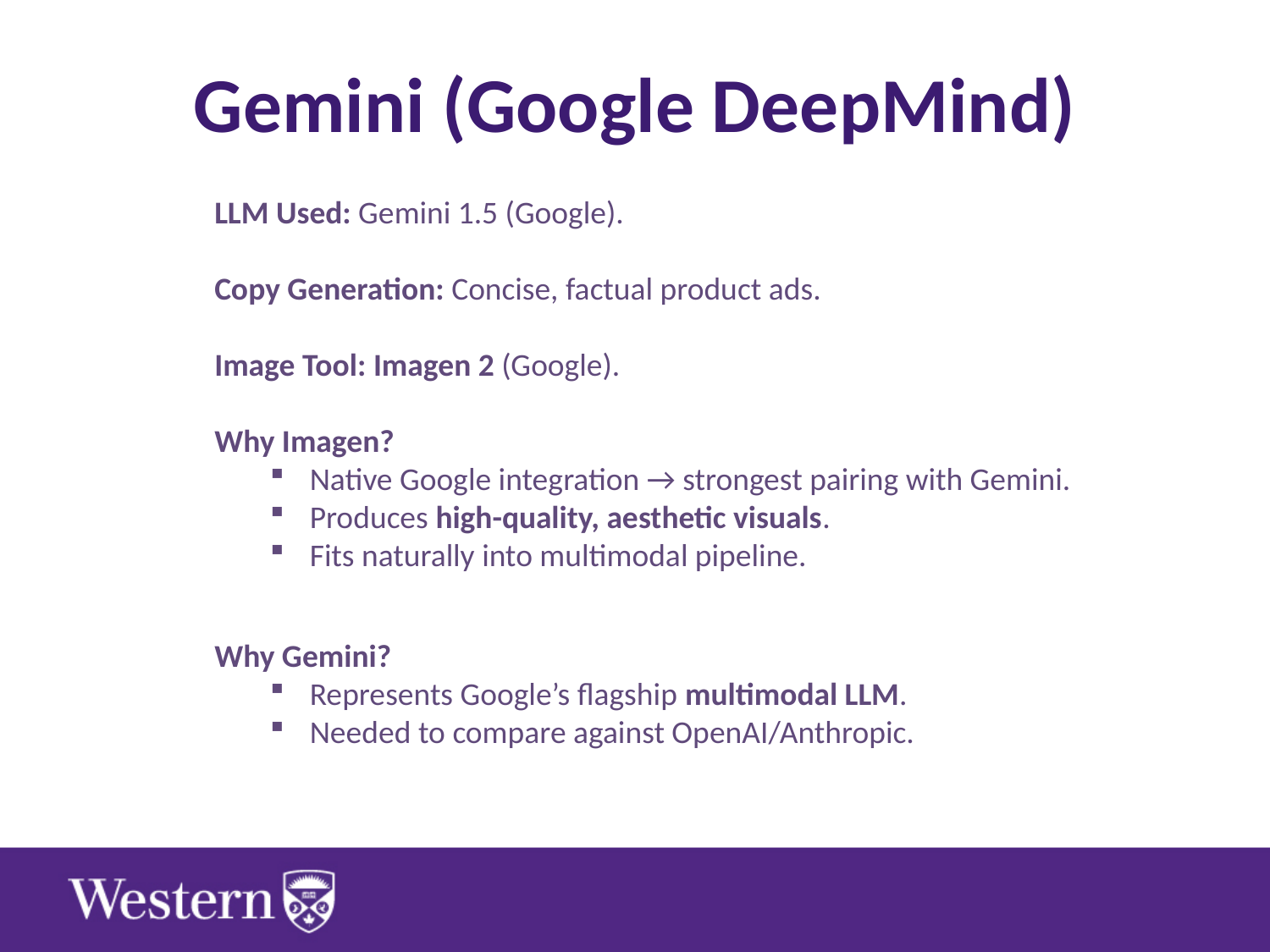

# Gemini (Google DeepMind)
LLM Used: Gemini 1.5 (Google).
Copy Generation: Concise, factual product ads.

Image Tool: Imagen 2 (Google).

Why Imagen?
Native Google integration → strongest pairing with Gemini.
Produces high-quality, aesthetic visuals.
Fits naturally into multimodal pipeline.

Why Gemini?
Represents Google’s flagship multimodal LLM.
Needed to compare against OpenAI/Anthropic.